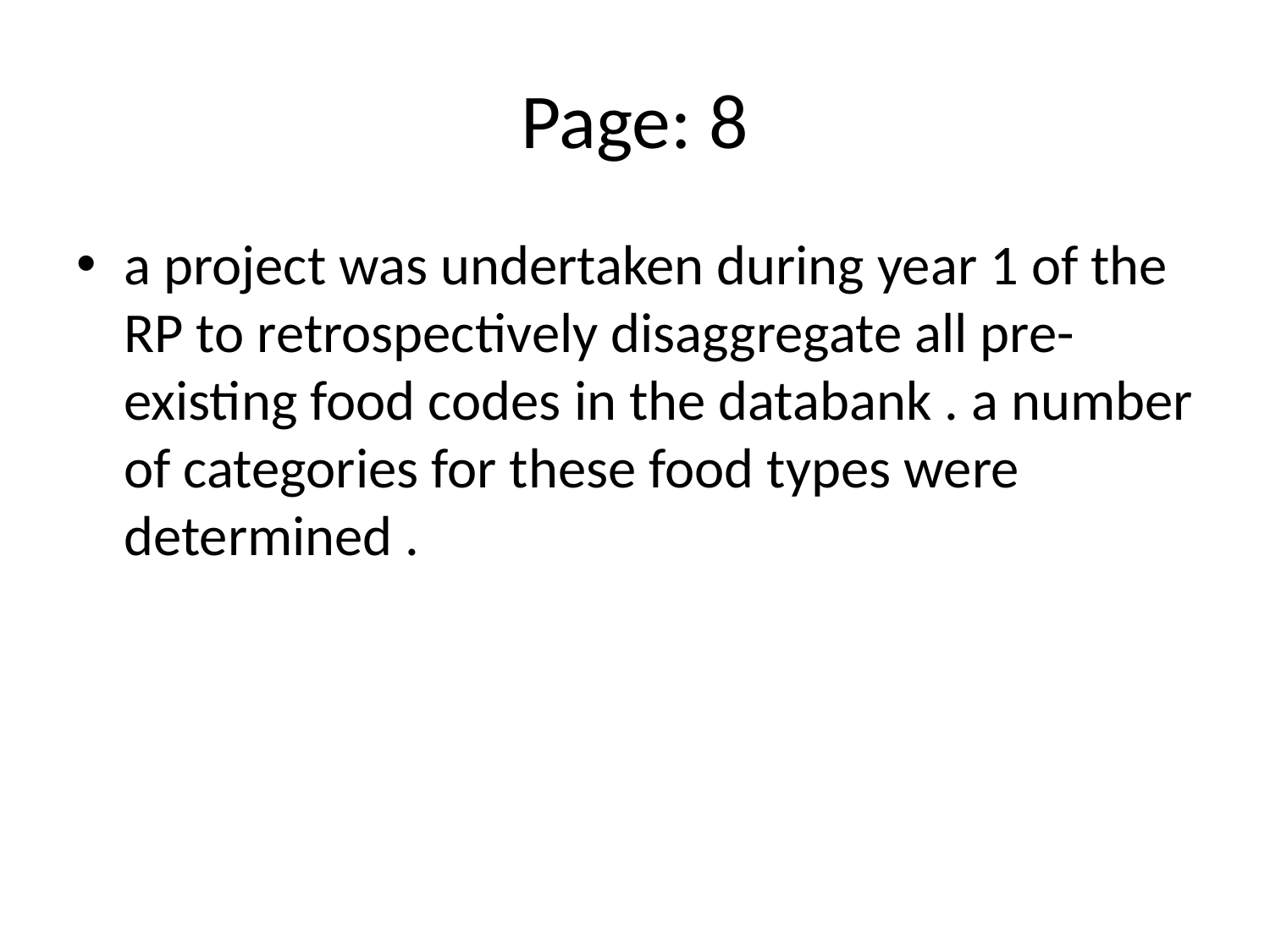

# Page: 8
a project was undertaken during year 1 of the RP to retrospectively disaggregate all pre-existing food codes in the databank . a number of categories for these food types were determined .